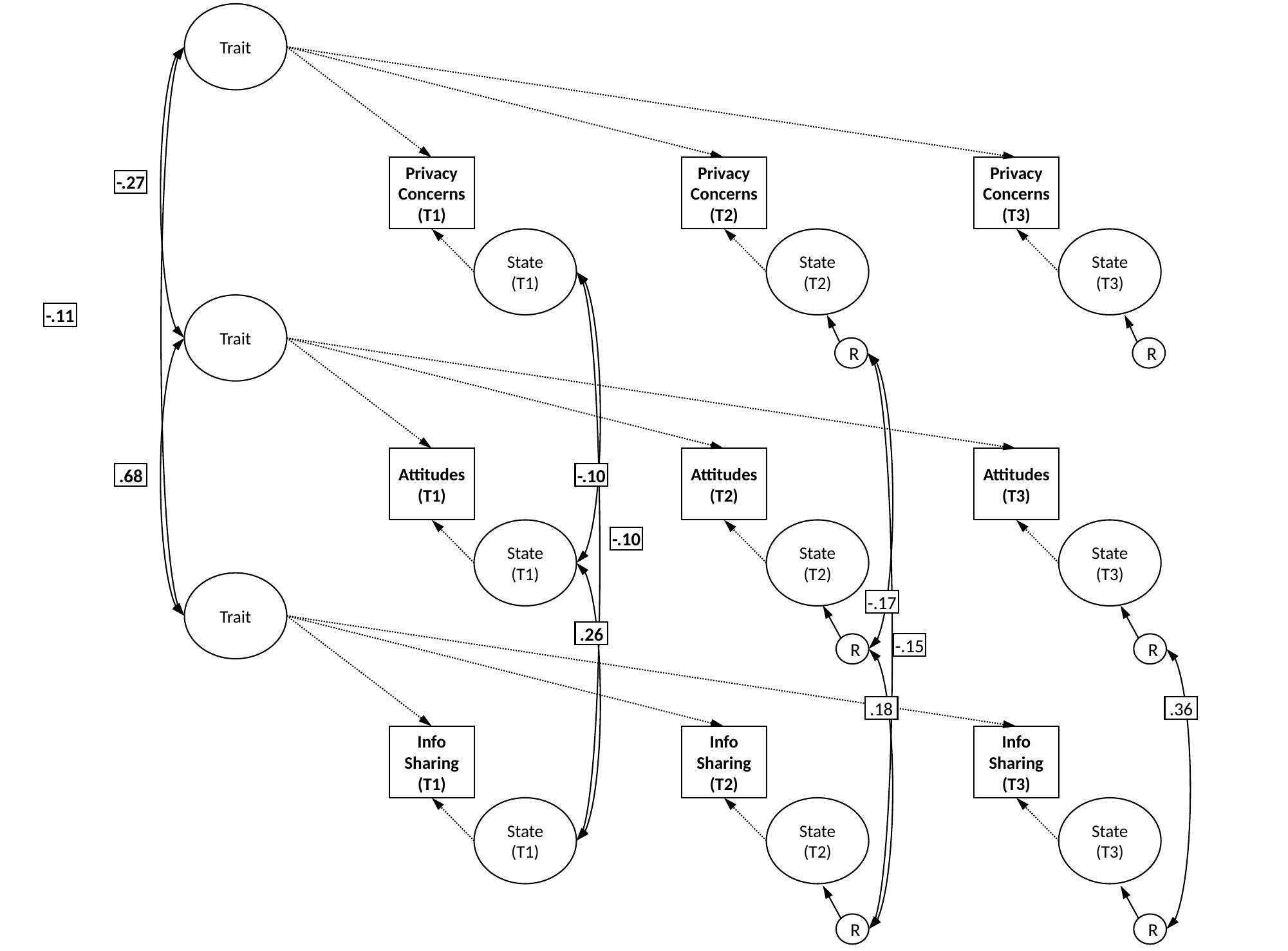

Trait
Privacy Concerns
(T1)
Privacy Concerns
(T2)
Privacy Concerns
(T3)
-.27
State
(T1)
State
(T2)
State
(T3)
Trait
-.11
R
R
Attitudes
(T1)
Attitudes
(T2)
Attitudes
(T3)
.68
-.10
State
(T1)
State
(T2)
State
(T3)
-.10
Trait
-.17
.26
-.15
R
R
.18
.36
Info Sharing
(T1)
Info Sharing
(T2)
Info Sharing
(T3)
State
(T1)
State
(T2)
State
(T3)
R
R